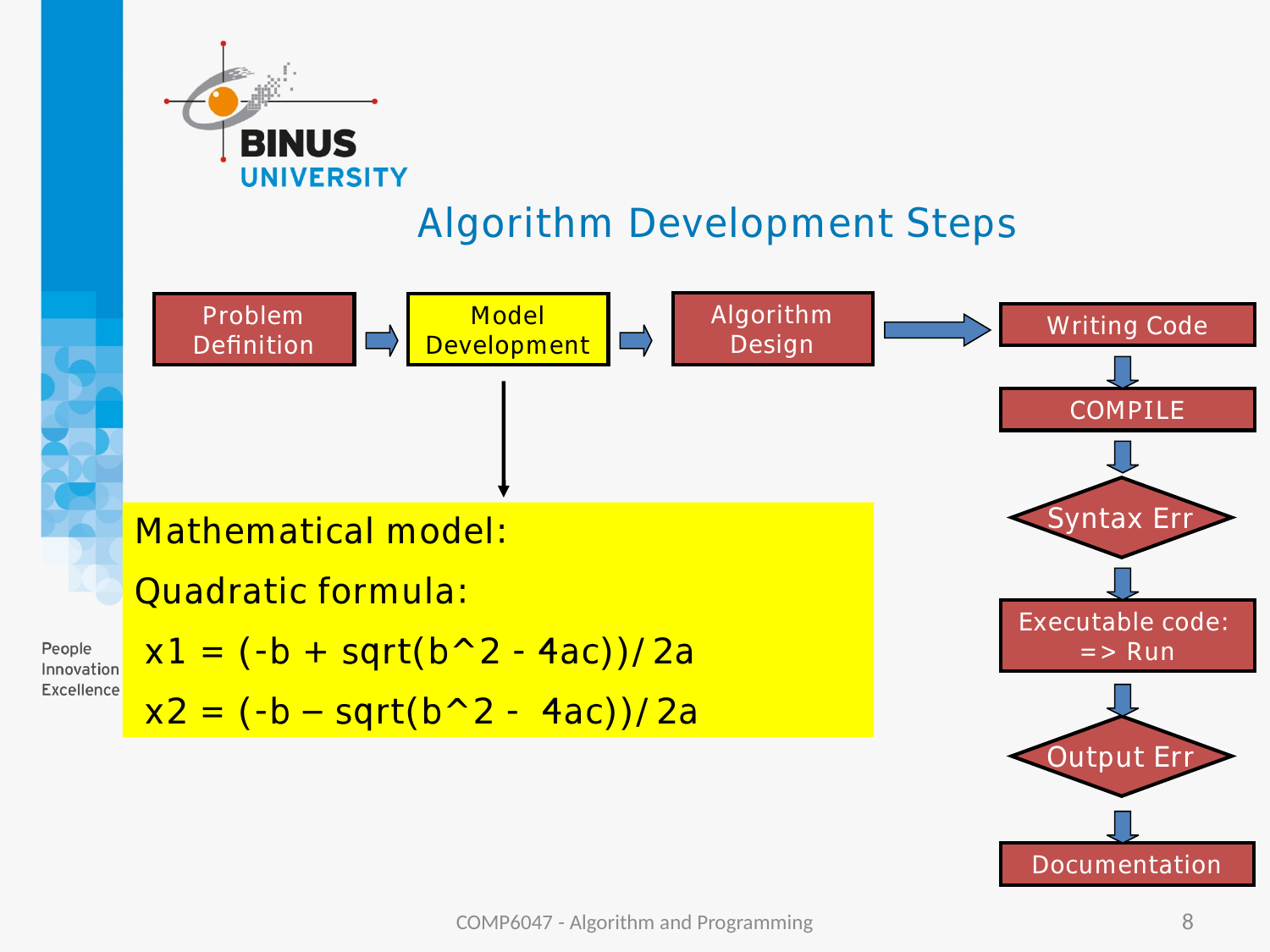

# Algorithm Development Steps
Algorithm Design
Problem Definition
Model Development
Writing Code

COMPILE

Syntax Err
Mathematical model:
Quadratic formula:
 x1 = (-b + sqrt(b^2 - 4ac))/2a
 x2 = (-b – sqrt(b^2 -  4ac))/2a

Executable code:  => Run

Output Err

Documentation
COMP6047 - Algorithm and Programming
8